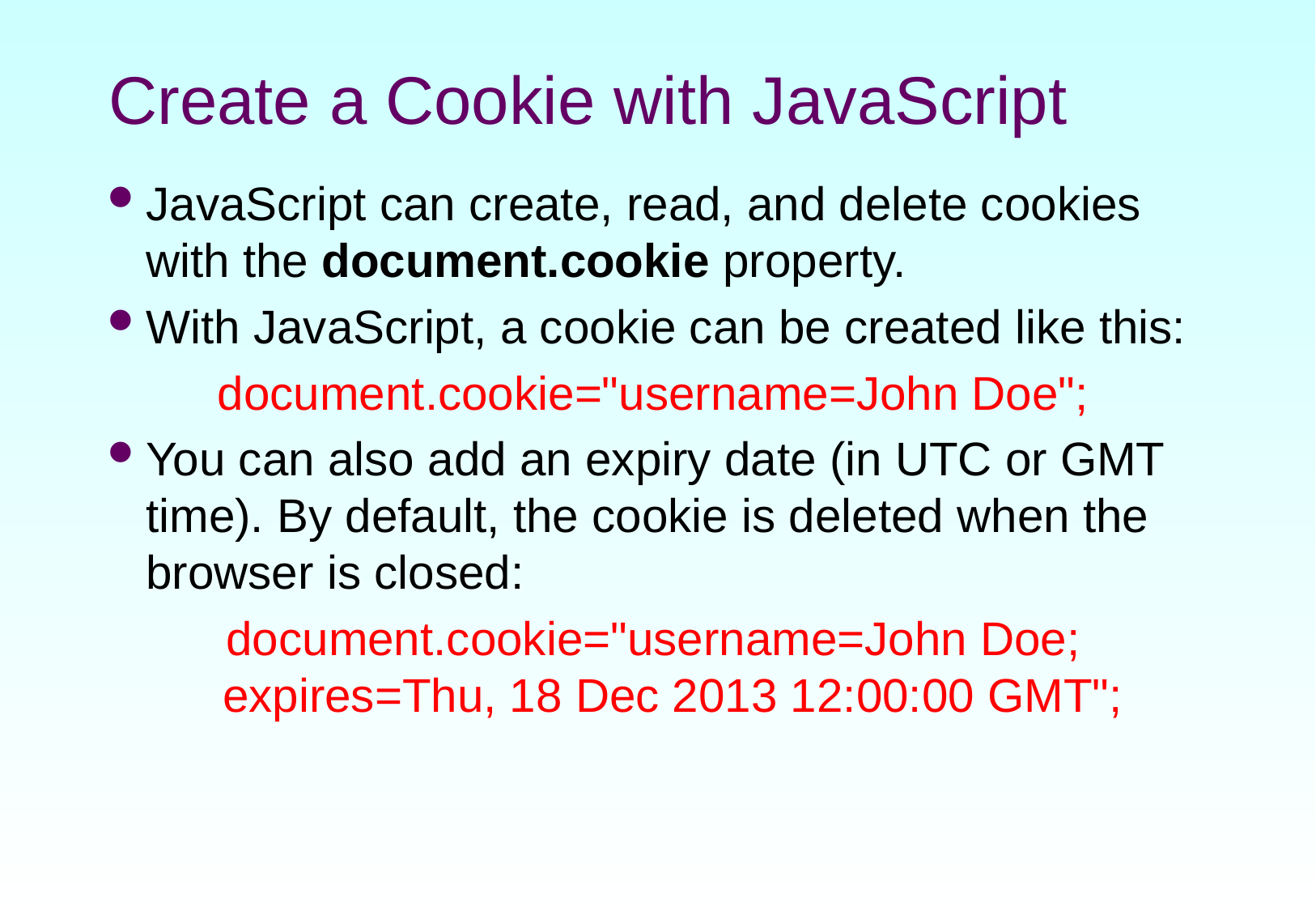

# Create a Cookie with JavaScript
JavaScript can create, read, and delete cookies with the document.cookie property.
With JavaScript, a cookie can be created like this:
document.cookie="username=John Doe";
You can also add an expiry date (in UTC or GMT time). By default, the cookie is deleted when the browser is closed:
document.cookie="username=John Doe; expires=Thu, 18 Dec 2013 12:00:00 GMT";